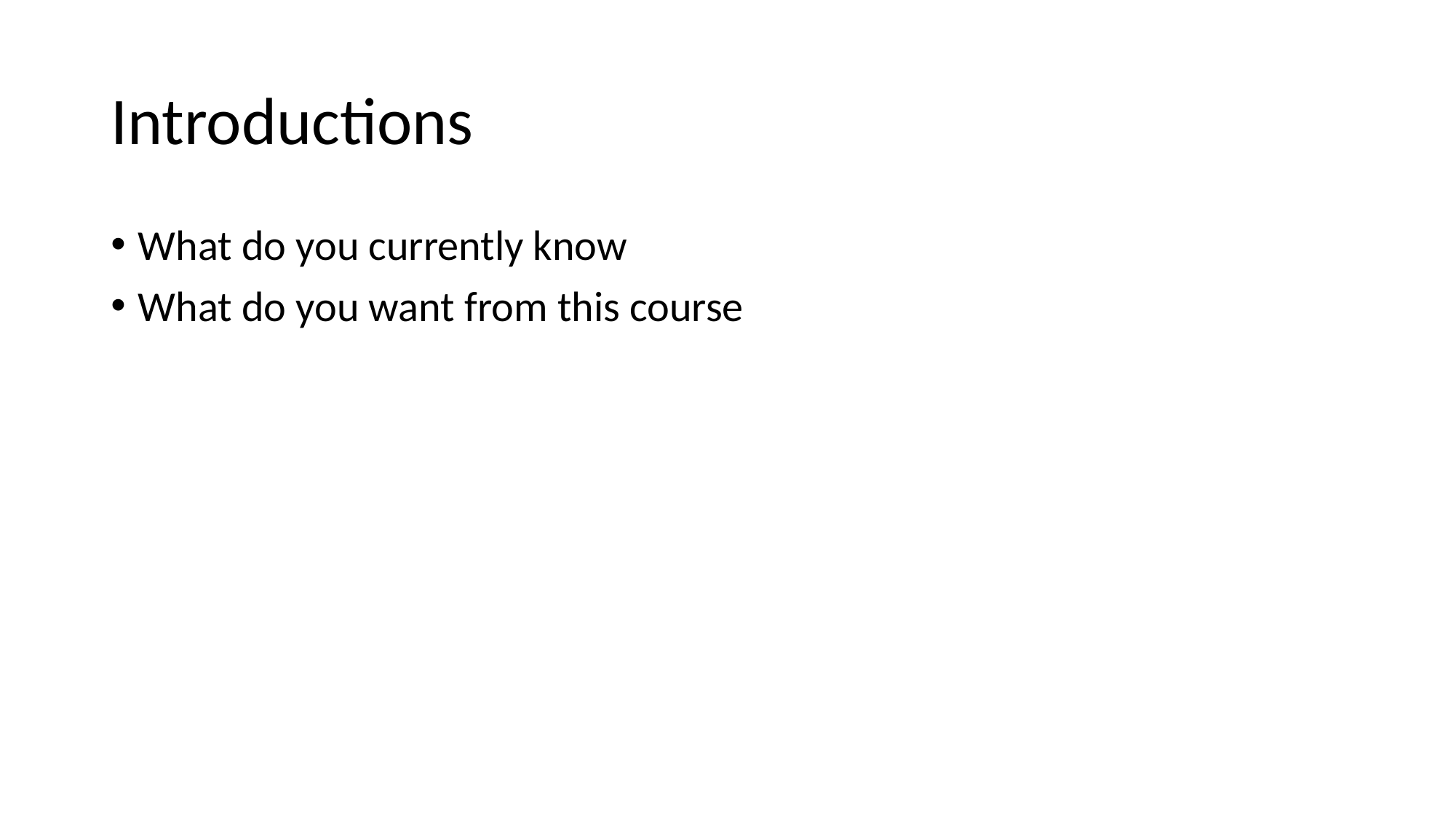

# Introductions
What do you currently know
What do you want from this course